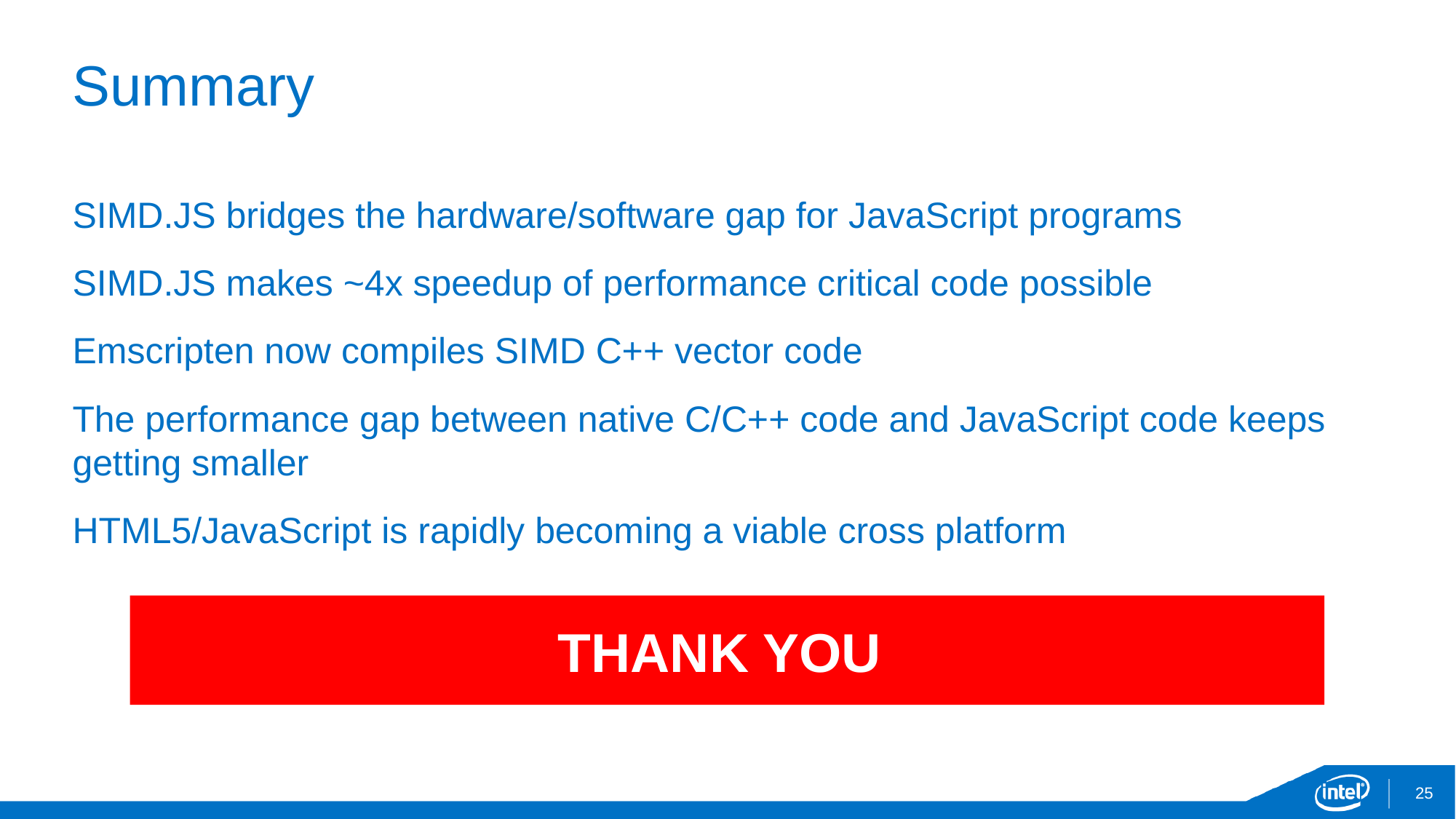

# Summary
SIMD.JS bridges the hardware/software gap for JavaScript programs
SIMD.JS makes ~4x speedup of performance critical code possible
Emscripten now compiles SIMD C++ vector code
The performance gap between native C/C++ code and JavaScript code keeps getting smaller
HTML5/JavaScript is rapidly becoming a viable cross platform
THANK YOU
25